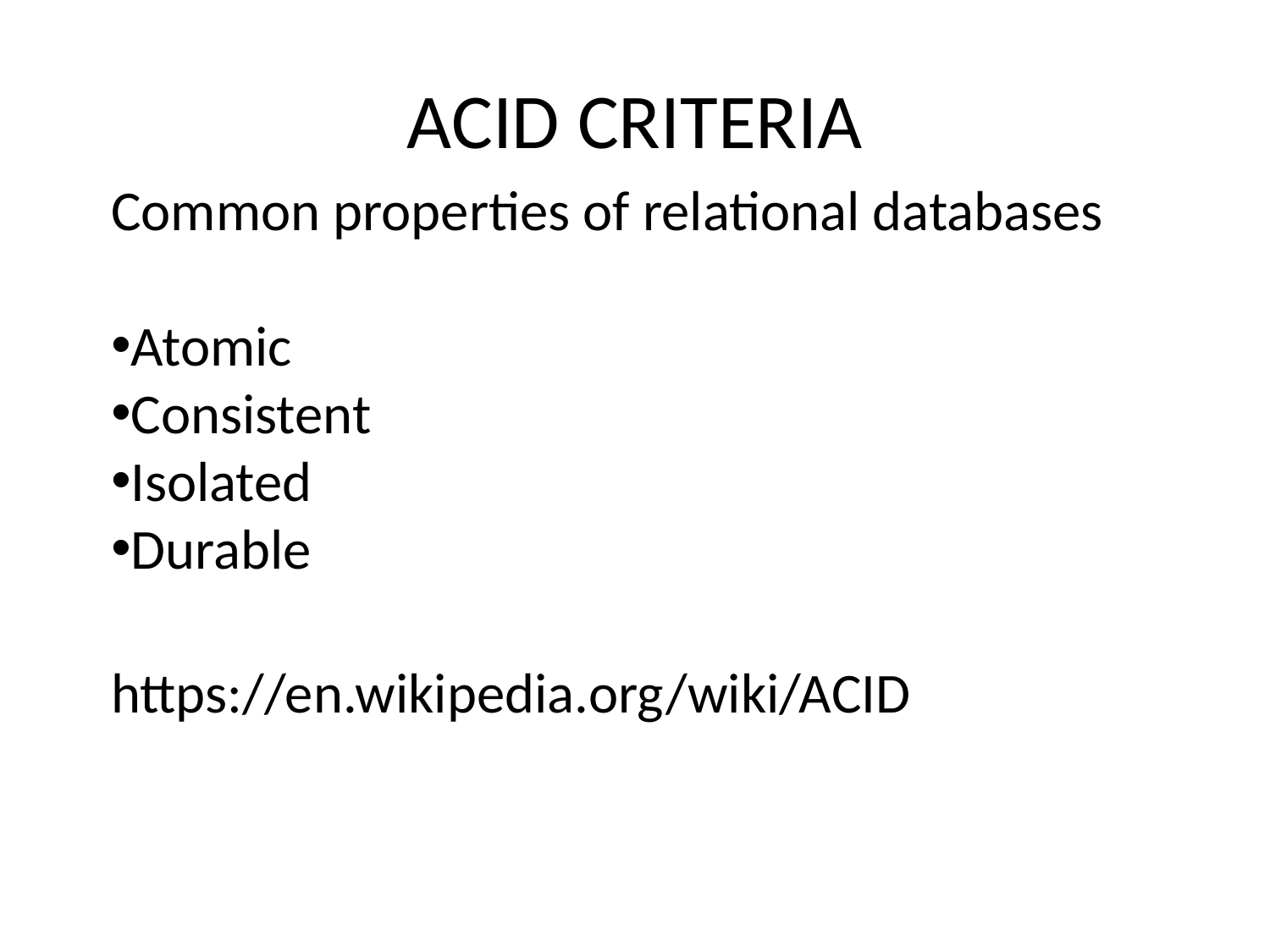

ACID CRITERIA
Common properties of relational databases

Atomic
Consistent
Isolated
Durable

https://en.wikipedia.org/wiki/ACID